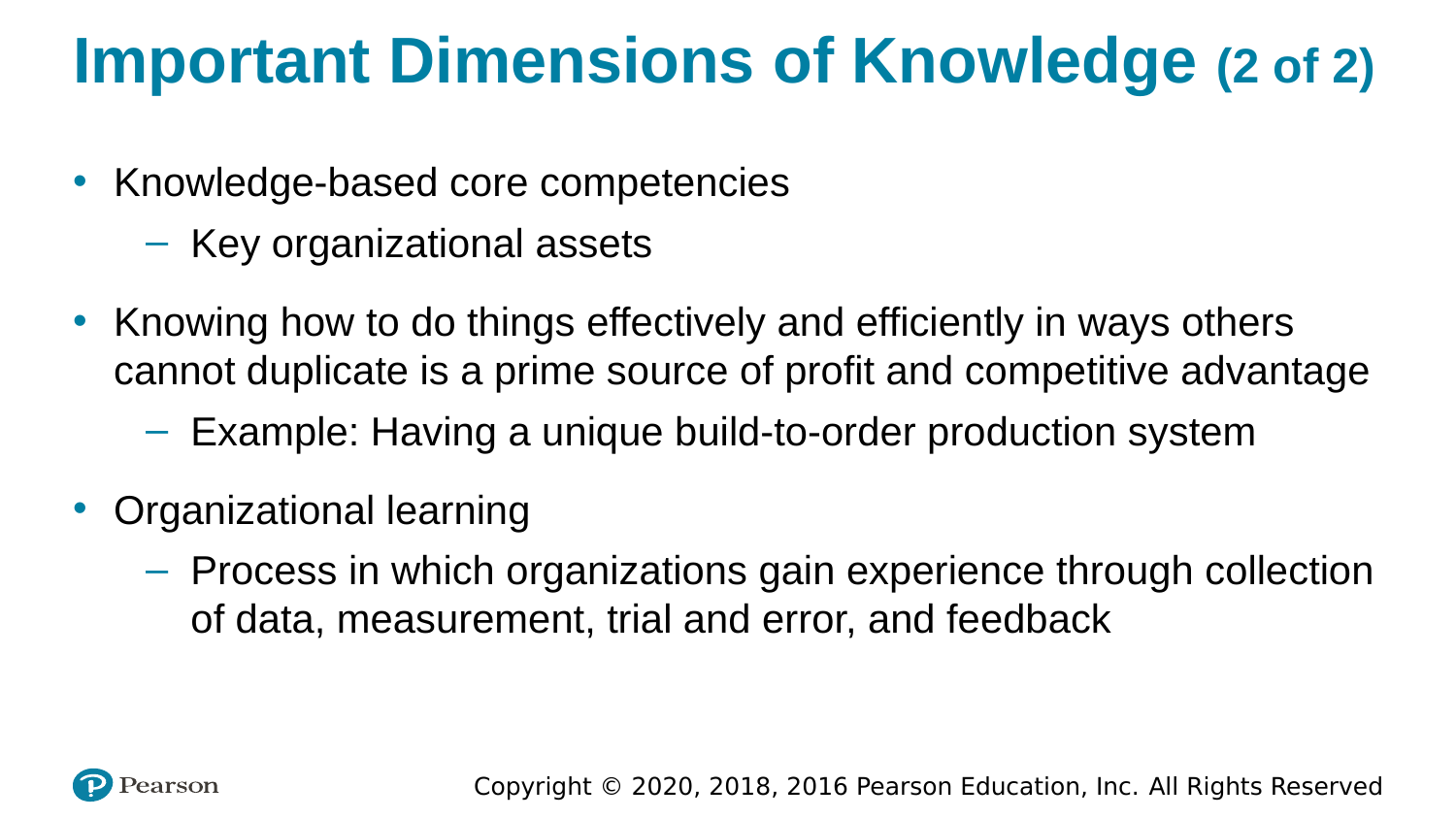

# Important Dimensions of Knowledge (2 of 2)
Knowledge-based core competencies
Key organizational assets
Knowing how to do things effectively and efficiently in ways others cannot duplicate is a prime source of profit and competitive advantage
Example: Having a unique build-to-order production system
Organizational learning
Process in which organizations gain experience through collection of data, measurement, trial and error, and feedback